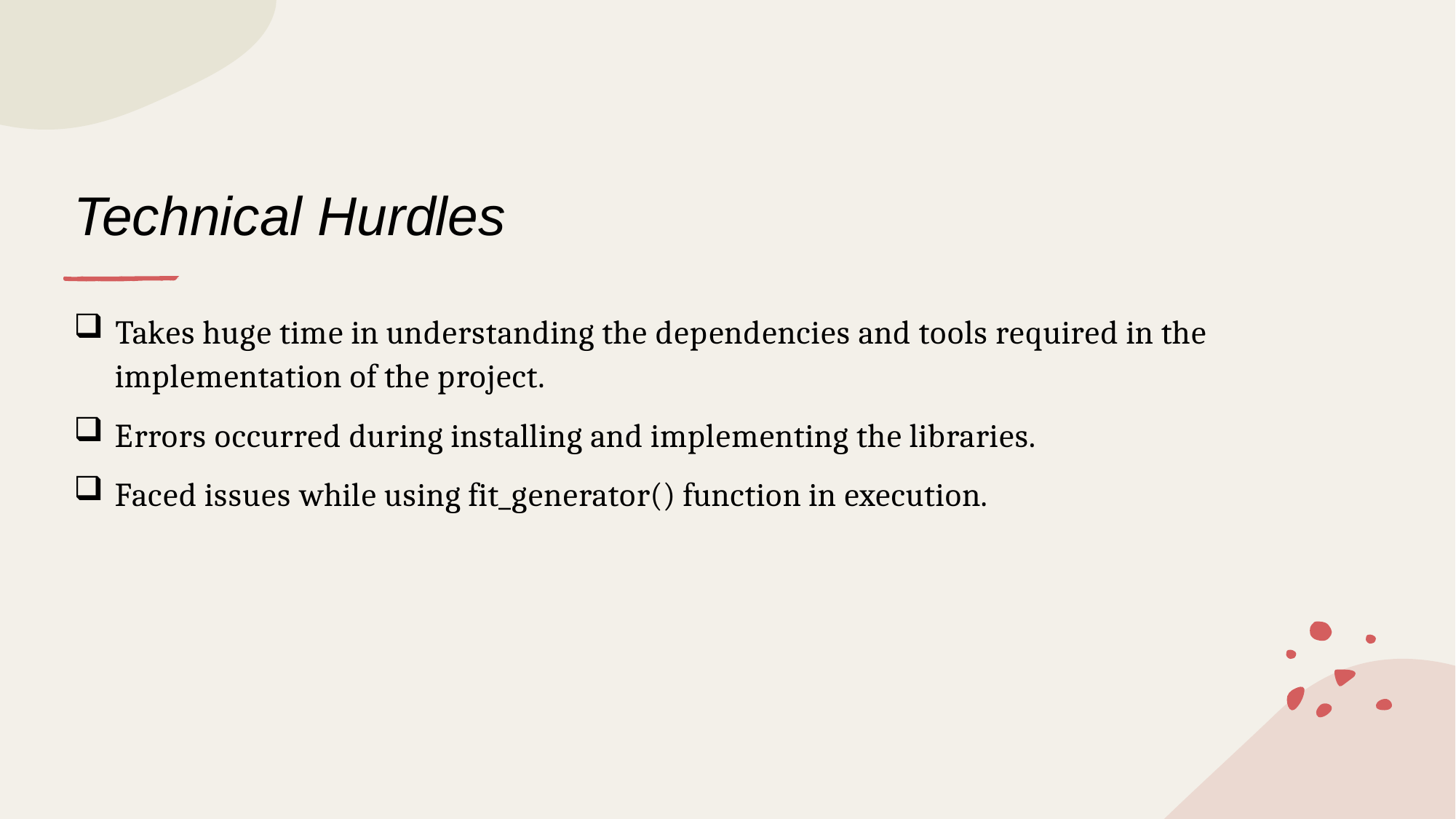

# Technical Hurdles
Takes huge time in understanding the dependencies and tools required in the implementation of the project.
Errors occurred during installing and implementing the libraries.
Faced issues while using fit_generator() function in execution.